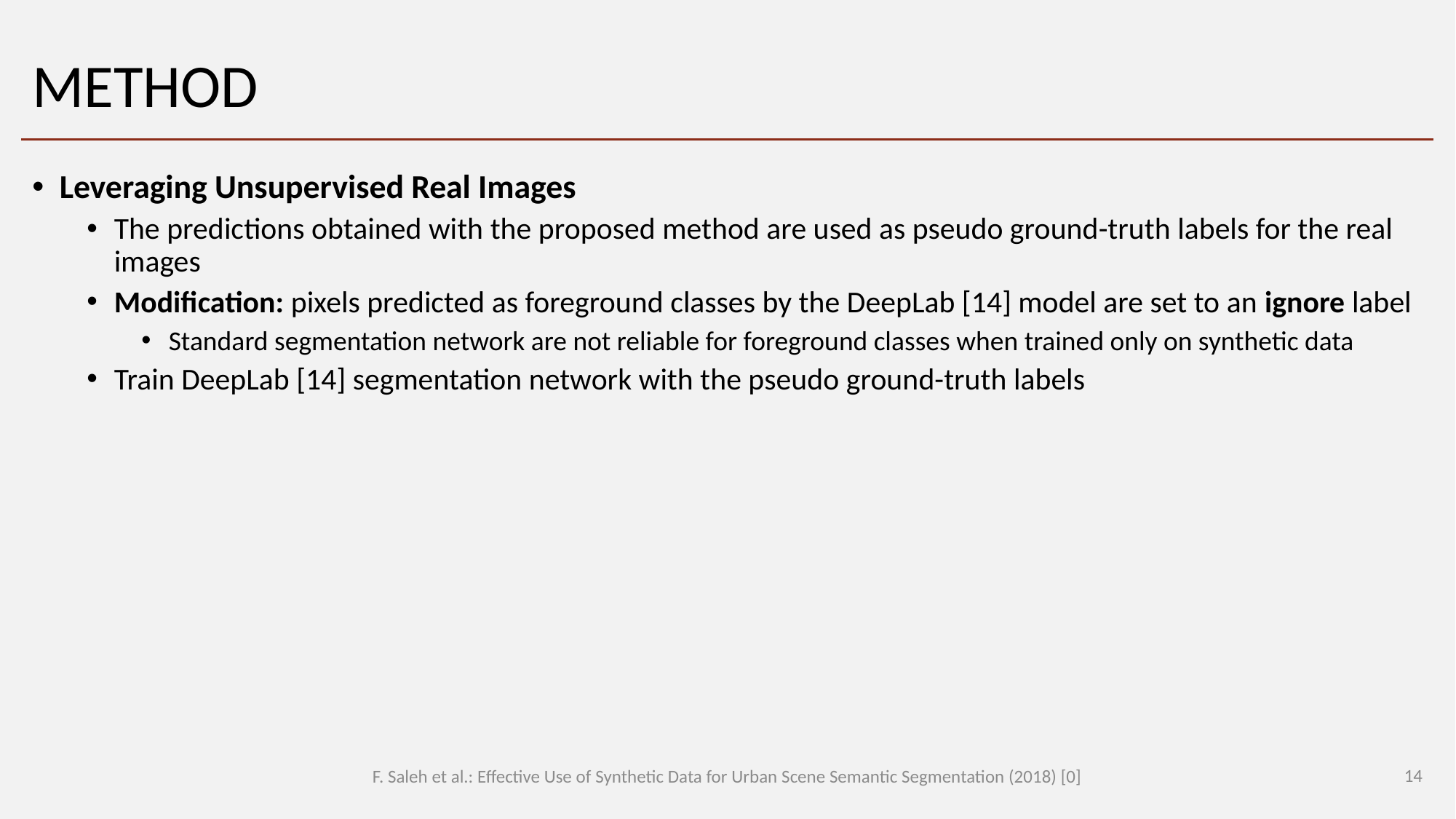

# Method
Leveraging Unsupervised Real Images
The predictions obtained with the proposed method are used as pseudo ground-truth labels for the real images
Modification: pixels predicted as foreground classes by the DeepLab [14] model are set to an ignore label
Standard segmentation network are not reliable for foreground classes when trained only on synthetic data
Train DeepLab [14] segmentation network with the pseudo ground-truth labels
14
F. Saleh et al.: Effective Use of Synthetic Data for Urban Scene Semantic Segmentation (2018) [0]